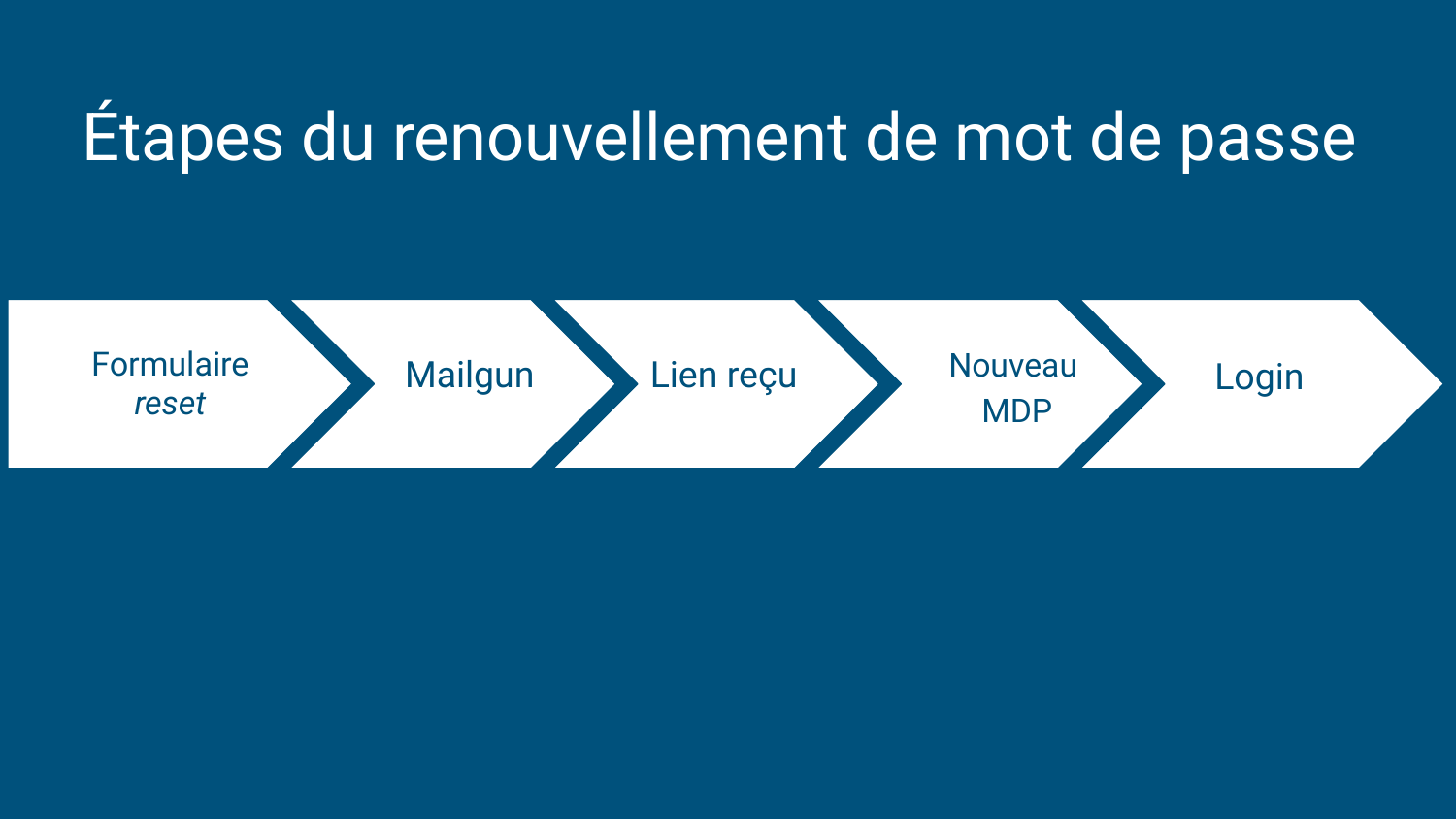

Étapes du renouvellement de mot de passe

Lien reçu
Formulaire reset
Mailgun
Login
Nouveau
MDP